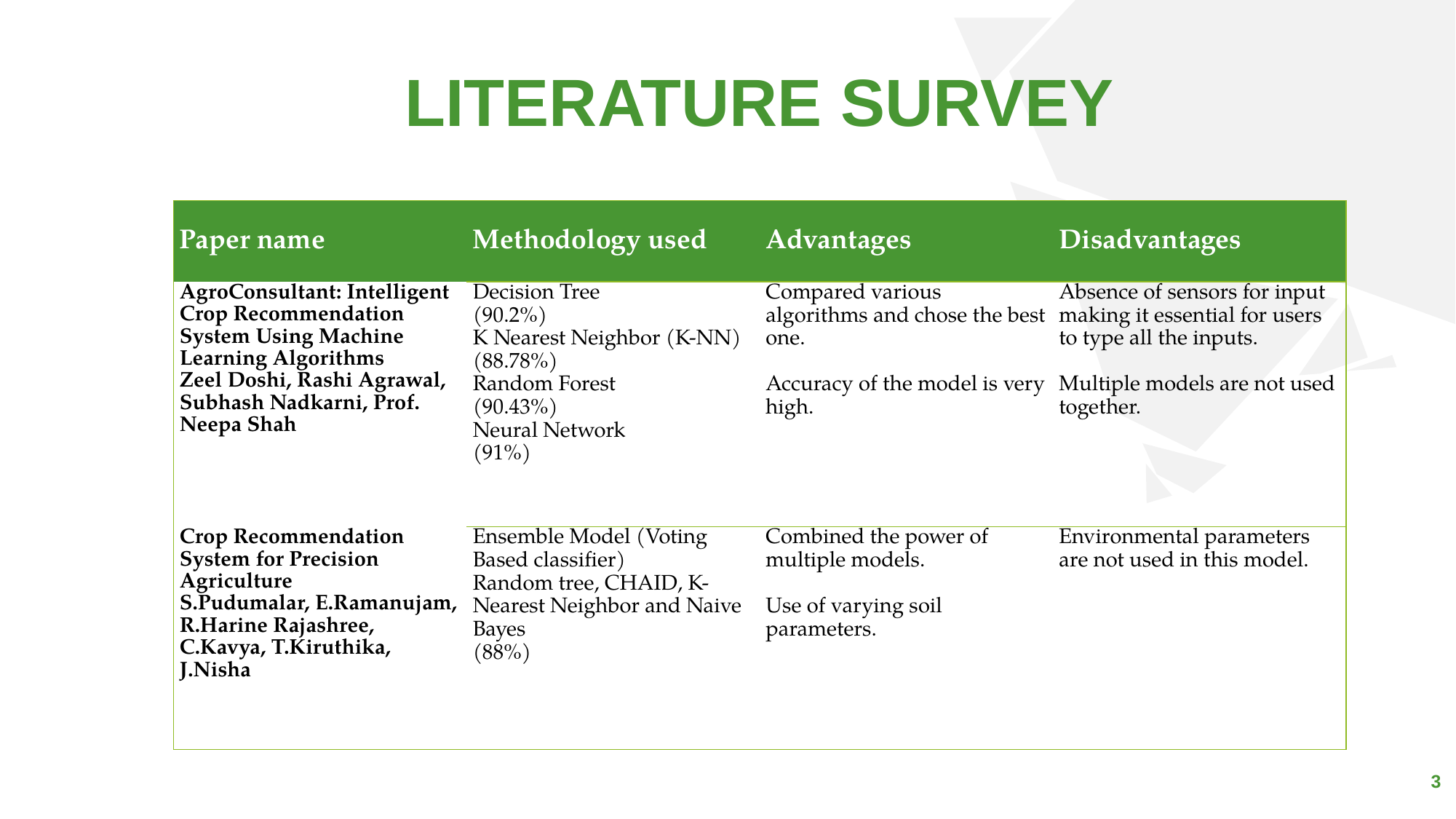

LITERATURE SURVEY
| Paper name | Methodology used | Advantages | Disadvantages |
| --- | --- | --- | --- |
| AgroConsultant: Intelligent Crop Recommendation System Using Machine Learning Algorithms Zeel Doshi, Rashi Agrawal, Subhash Nadkarni, Prof. Neepa Shah | Decision Tree (90.2%) K Nearest Neighbor (K-NN) (88.78%) Random Forest (90.43%) Neural Network (91%) | Compared various algorithms and chose the best one.   Accuracy of the model is very high. | Absence of sensors for input making it essential for users to type all the inputs.   Multiple models are not used together. |
| Crop Recommendation System for Precision Agriculture S.Pudumalar, E.Ramanujam, R.Harine Rajashree, C.Kavya, T.Kiruthika, J.Nisha | Ensemble Model (Voting Based classifier) Random tree, CHAID, K-Nearest Neighbor and Naive Bayes (88%) | Combined the power of multiple models.   Use of varying soil parameters. | Environmental parameters are not used in this model. |
3